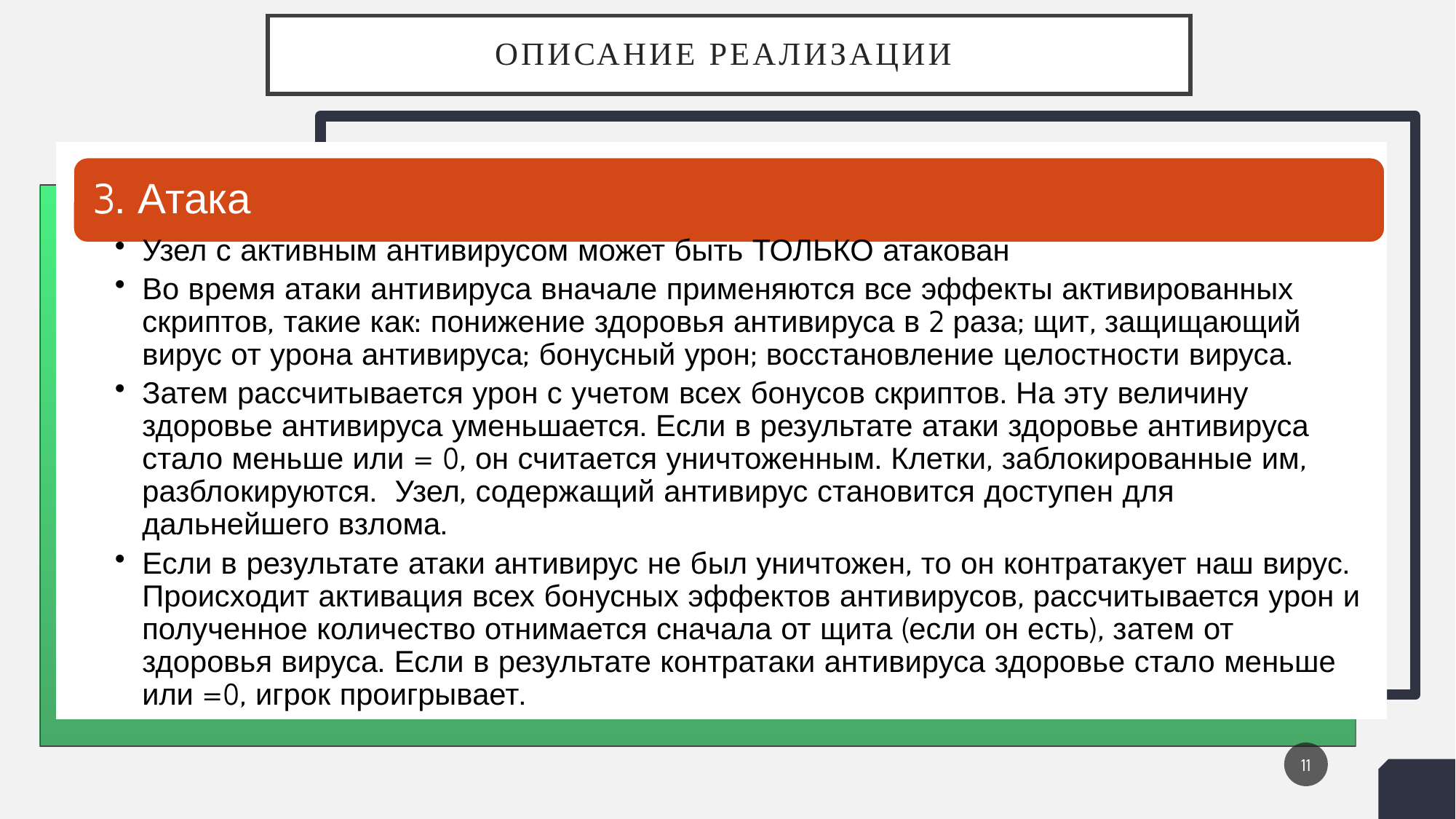

# Описание реализации
3. Атака
Узел с активным антивирусом может быть ТОЛЬКО атакован
Во время атаки антивируса вначале применяются все эффекты активированных скриптов, такие как: понижение здоровья антивируса в 2 раза; щит, защищающий вирус от урона антивируса; бонусный урон; восстановление целостности вируса.
Затем рассчитывается урон с учетом всех бонусов скриптов. На эту величину здоровье антивируса уменьшается. Если в результате атаки здоровье антивируса стало меньше или = 0, он считается уничтоженным. Клетки, заблокированные им, разблокируются.  Узел, содержащий антивирус становится доступен для дальнейшего взлома.
Если в результате атаки антивирус не был уничтожен, то он контратакует наш вирус. Происходит активация всех бонусных эффектов антивирусов, рассчитывается урон и полученное количество отнимается сначала от щита (если он есть), затем от здоровья вируса. Если в результате контратаки антивируса здоровье стало меньше или =0, игрок проигрывает.
11